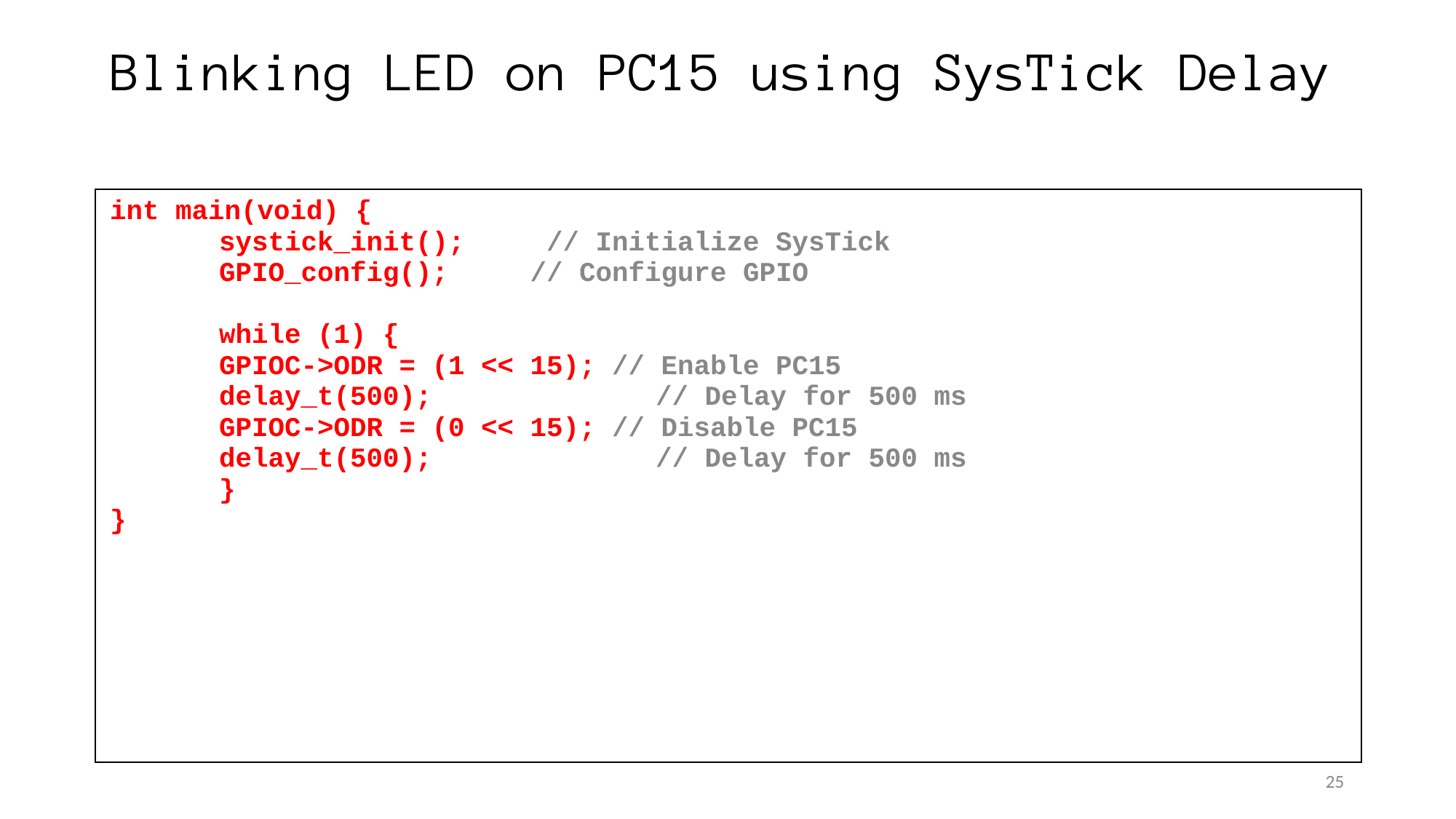

# Blinking LED on PC15 using SysTick Delay
| int main(void) { systick\_init(); // Initialize SysTick GPIO\_config(); // Configure GPIO while (1) { GPIOC->ODR = (1 << 15); // Enable PC15 delay\_t(500); // Delay for 500 ms GPIOC->ODR = (0 << 15); // Disable PC15 delay\_t(500); // Delay for 500 ms } } |
| --- |
25